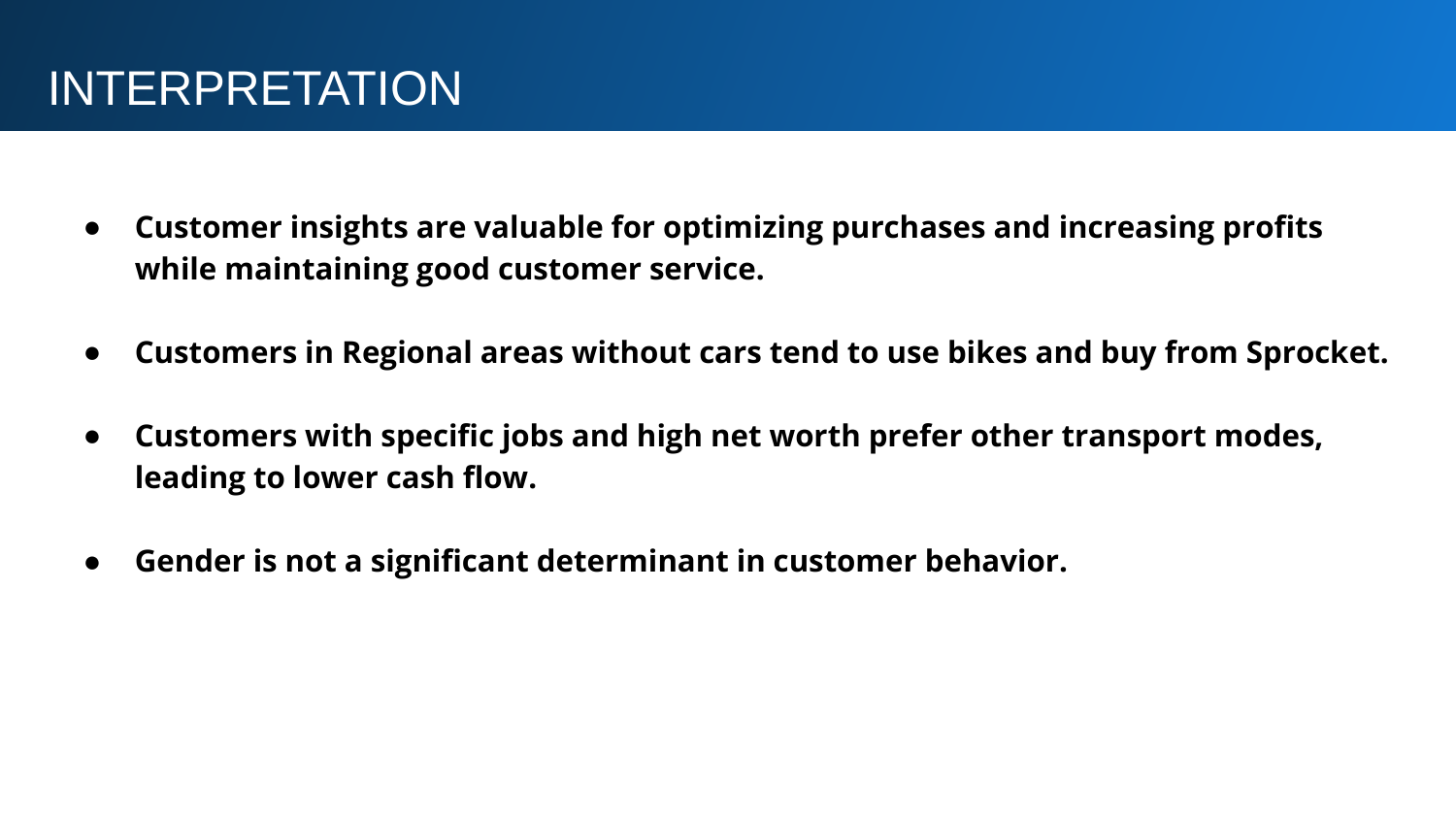

INTERPRETATION
Customer insights are valuable for optimizing purchases and increasing profits while maintaining good customer service.

Customers in Regional areas without cars tend to use bikes and buy from Sprocket.

Customers with specific jobs and high net worth prefer other transport modes, leading to lower cash flow.

Gender is not a significant determinant in customer behavior.